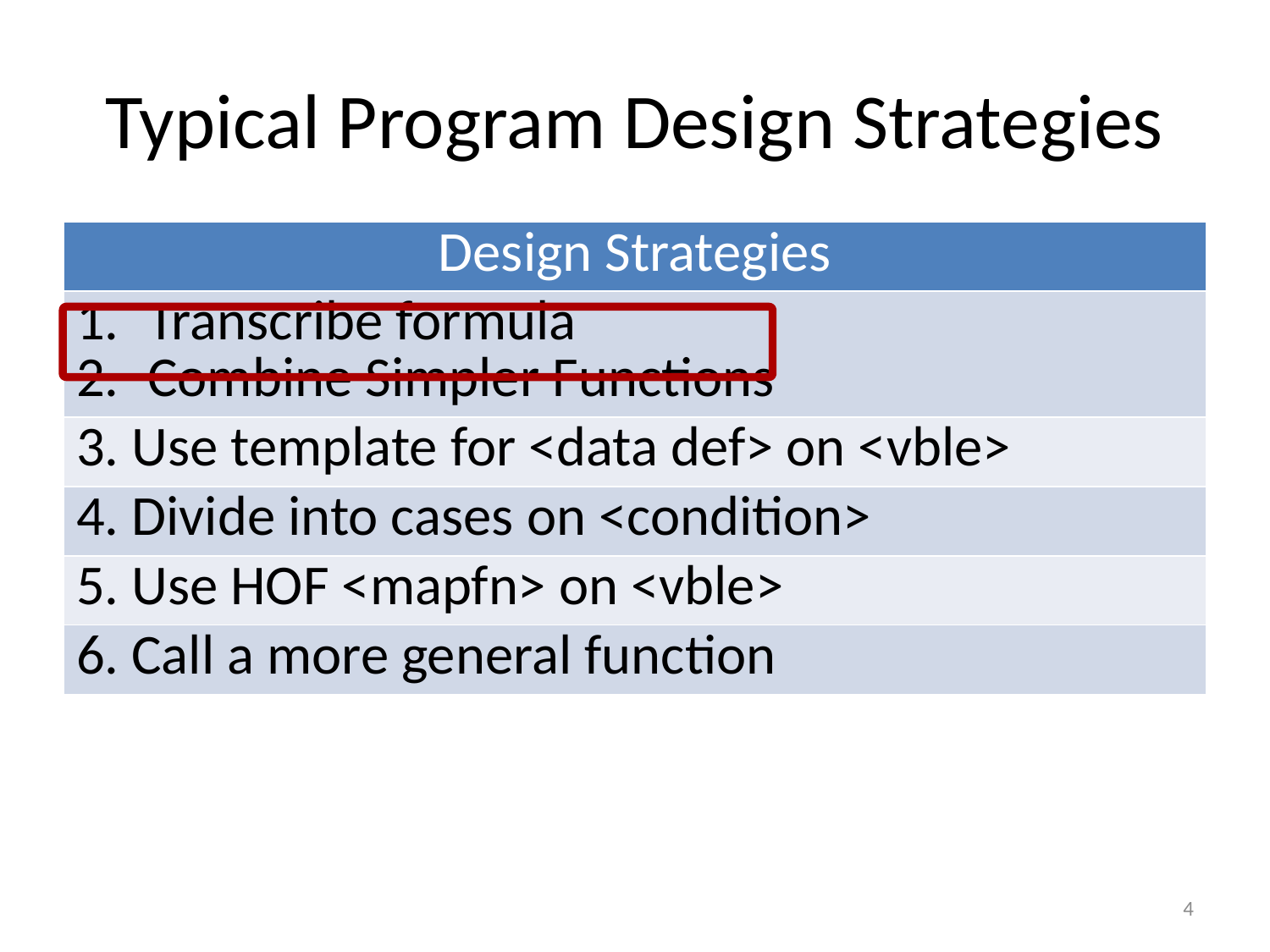

# Typical Program Design Strategies
| Design Strategies |
| --- |
| Transcribe formula Combine Simpler Functions |
| 3. Use template for <data def> on <vble> |
| 4. Divide into cases on <condition> |
| 5. Use HOF <mapfn> on <vble> |
| 6. Call a more general function |

4